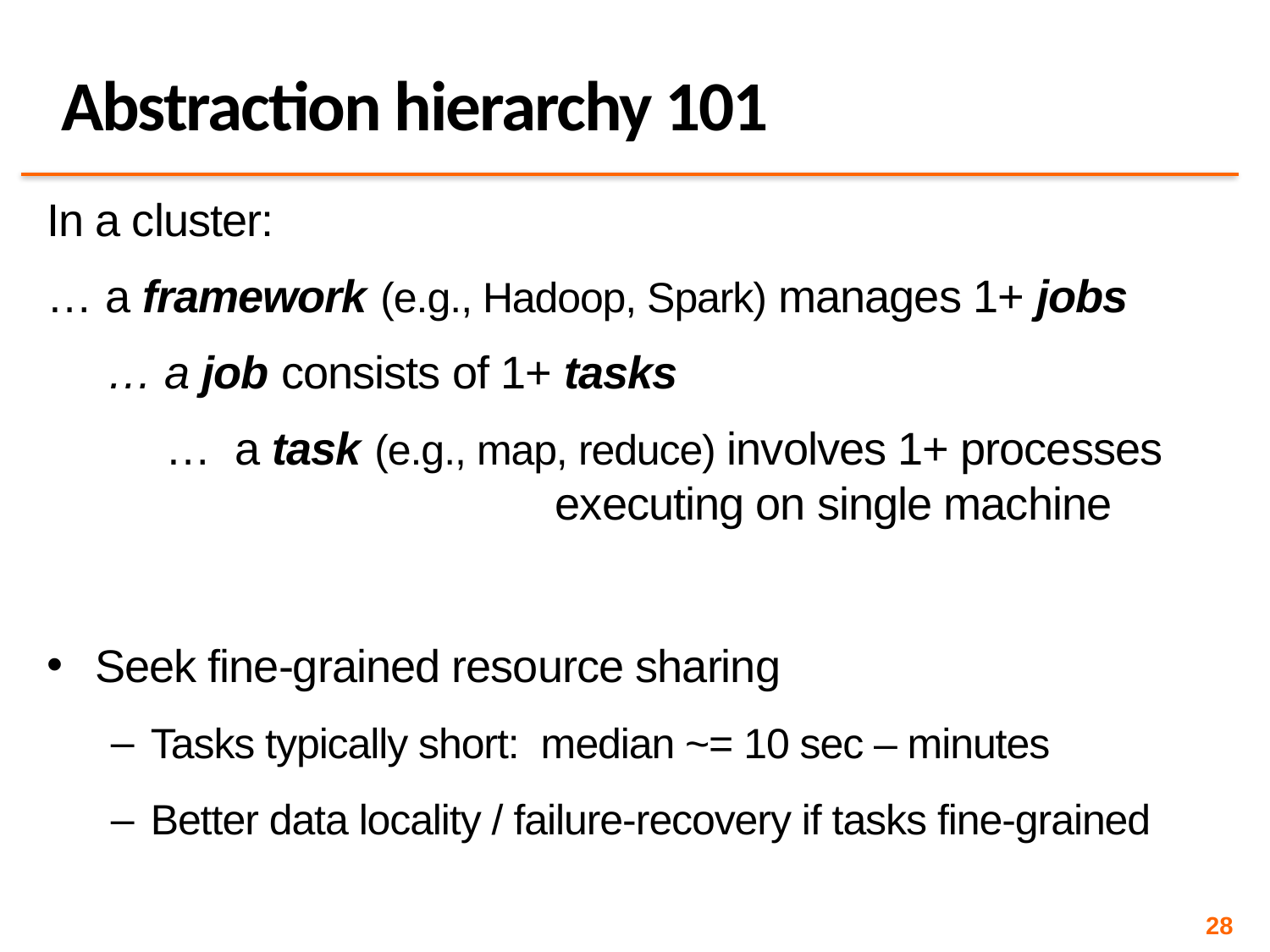

# Abstraction hierarchy 101
In a cluster:
… a framework (e.g., Hadoop, Spark) manages 1+ jobs
     … a job consists of 1+ tasks
          …  a task (e.g., map, reduce) involves 1+ processes      				executing on single machine

Seek fine-grained resource sharing
Tasks typically short:  median ~= 10 sec – minutes
Better data locality / failure-recovery if tasks fine-grained

28